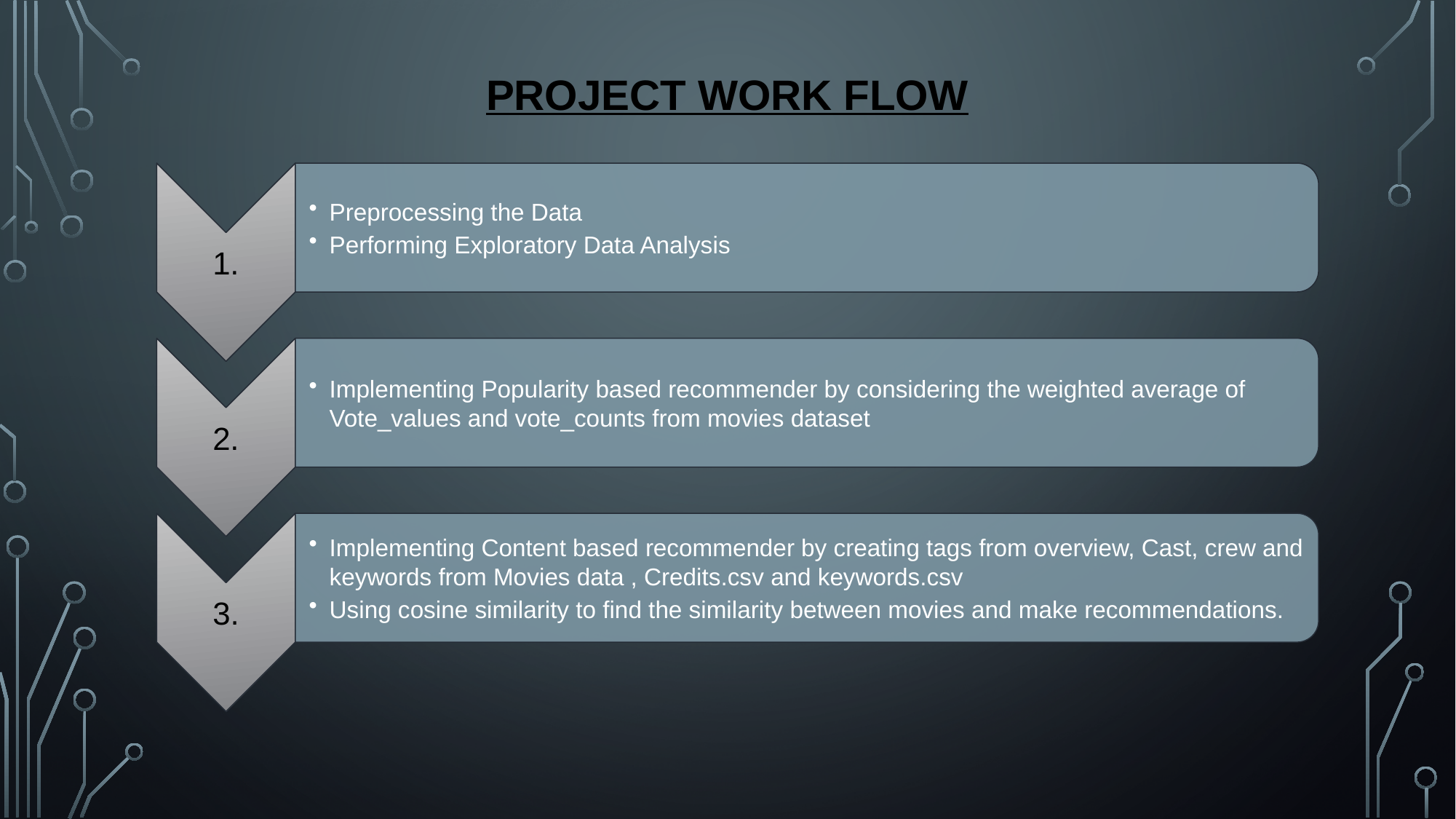

# Project Work Flow

1.
Preprocessing the Data
Performing Exploratory Data Analysis
2.
Implementing Popularity based recommender by considering the weighted average of Vote_values and vote_counts from movies dataset
3.
Implementing Content based recommender by creating tags from overview, Cast, crew and keywords from Movies data , Credits.csv and keywords.csv
Using cosine similarity to find the similarity between movies and make recommendations.